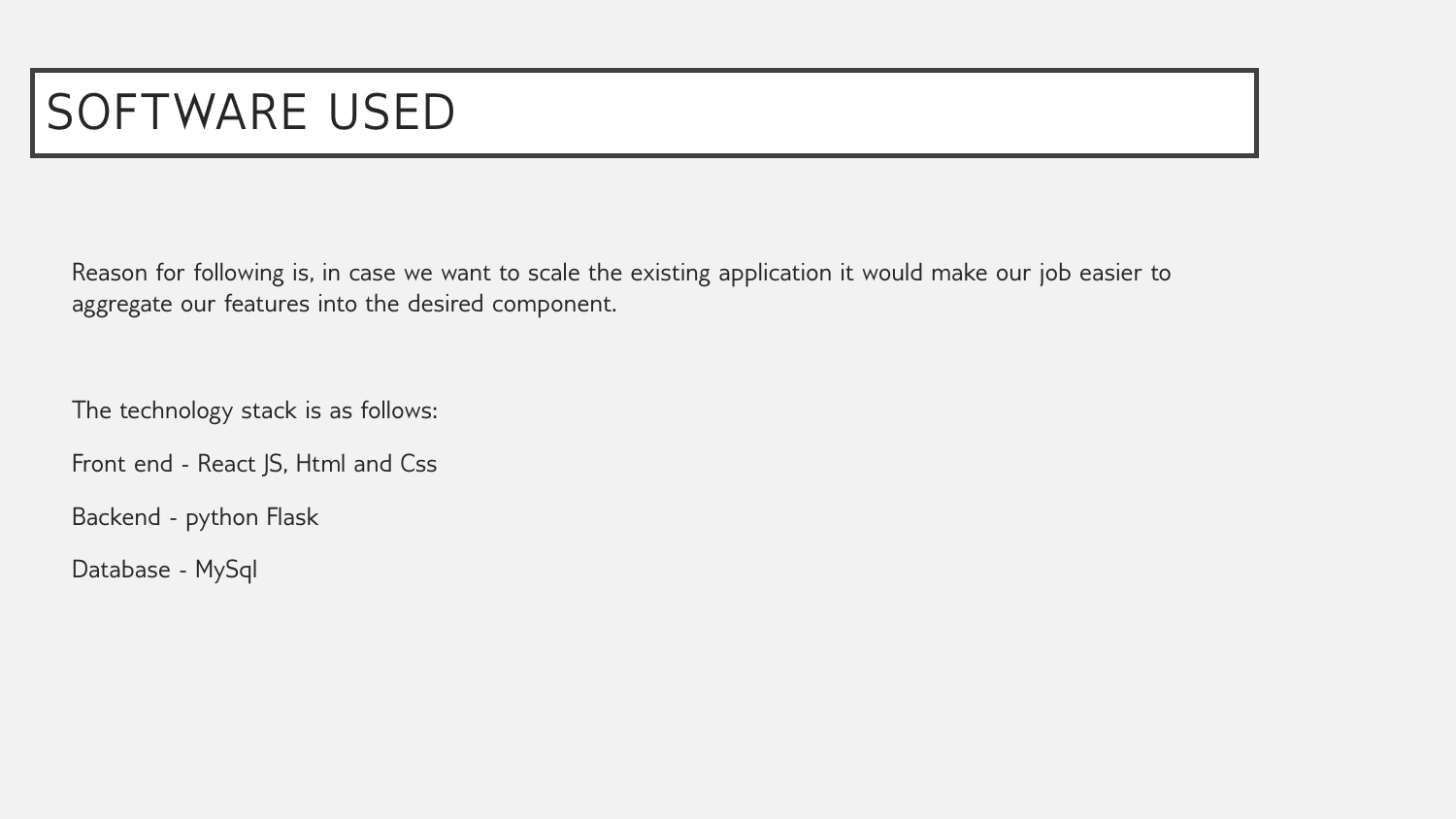

# Software Used
Reason for following is, in case we want to scale the existing application it would make our job easier to aggregate our features into the desired component.

The technology stack is as follows:
Front end - React JS, Html and Css
Backend - python Flask
Database - MySql